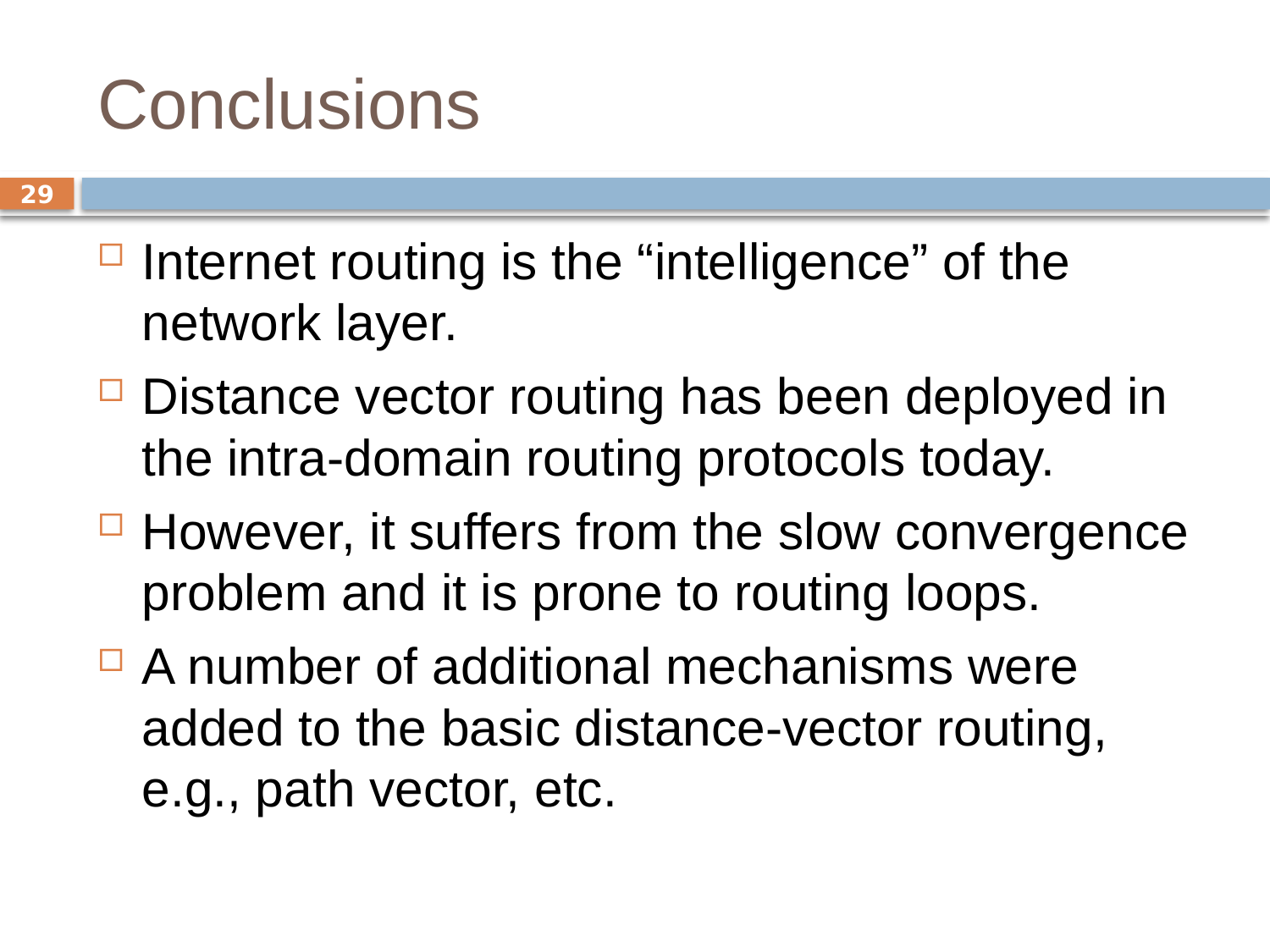

# Conclusions
29
Internet routing is the “intelligence” of the network layer.
Distance vector routing has been deployed in the intra-domain routing protocols today.
However, it suffers from the slow convergence problem and it is prone to routing loops.
A number of additional mechanisms were added to the basic distance-vector routing, e.g., path vector, etc.